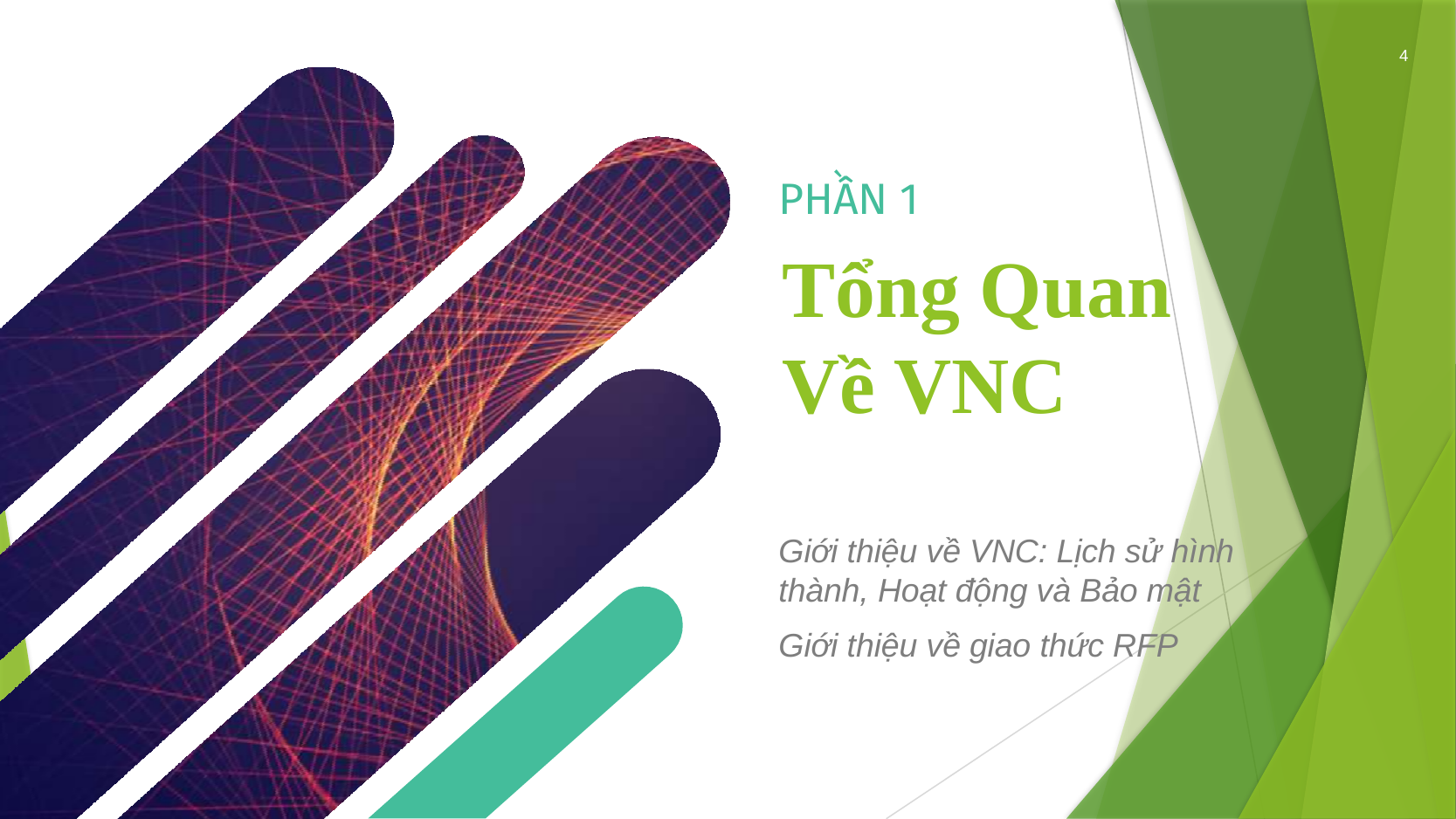

4

# PHẦN 1
Tổng Quan Về VNC
Giới thiệu về VNC: Lịch sử hình thành, Hoạt động và Bảo mật
Giới thiệu về giao thức RFP